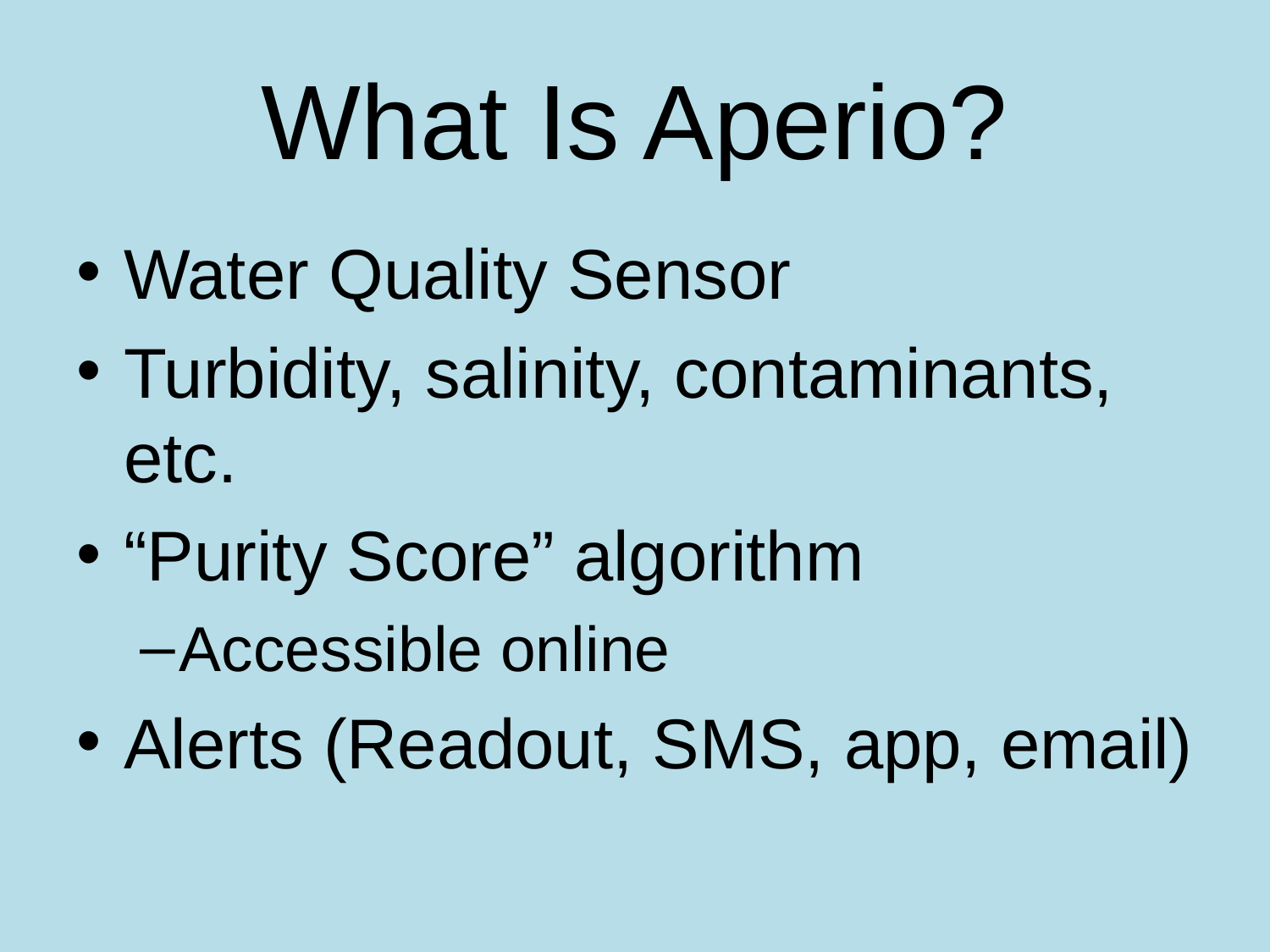

# What Is Aperio?
Water Quality Sensor
Turbidity, salinity, contaminants, etc.
“Purity Score” algorithm
Accessible online
Alerts (Readout, SMS, app, email)